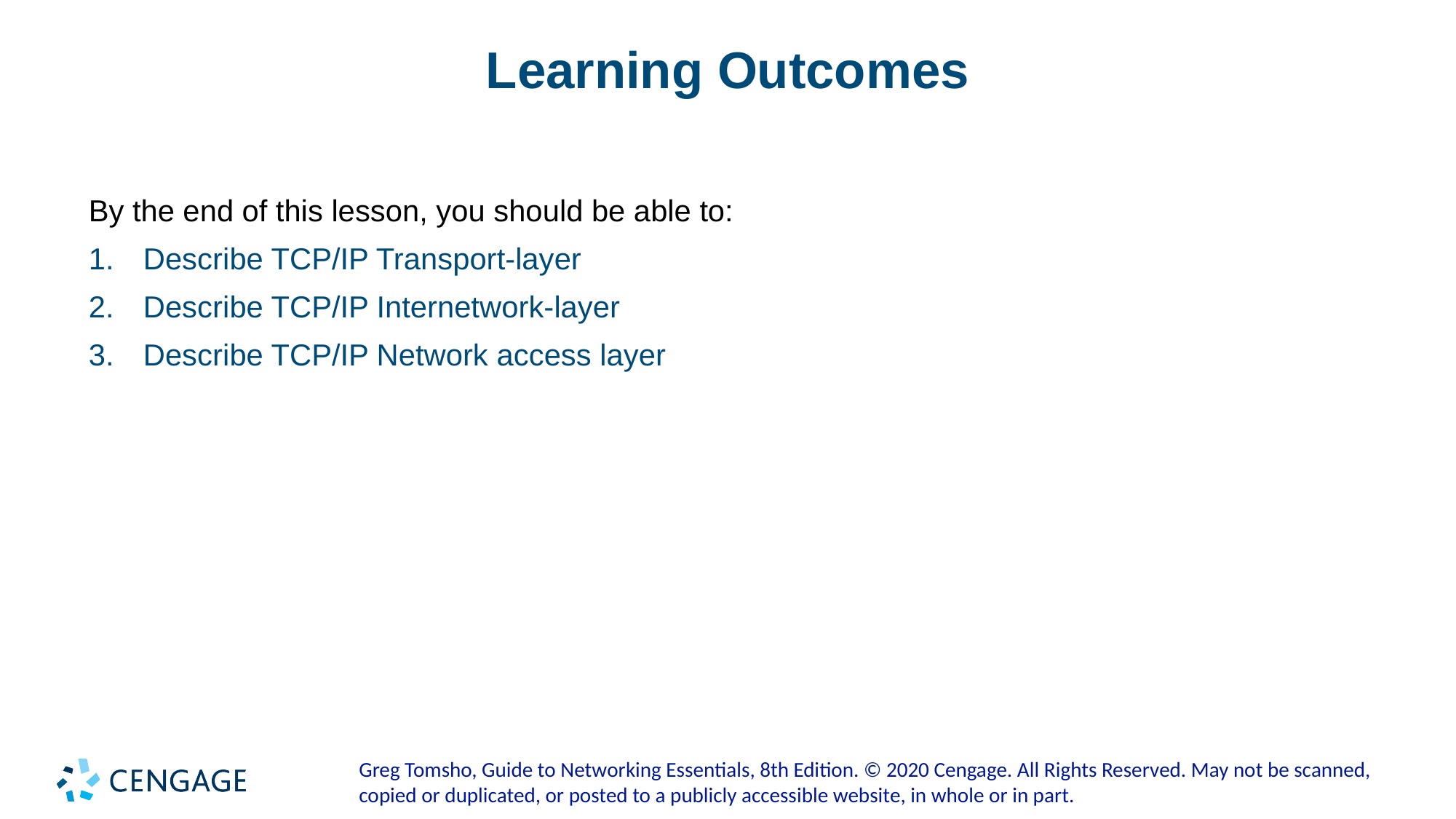

# Learning Outcomes
By the end of this lesson, you should be able to:
Describe TCP/IP Transport-layer
Describe TCP/IP Internetwork-layer
Describe TCP/IP Network access layer